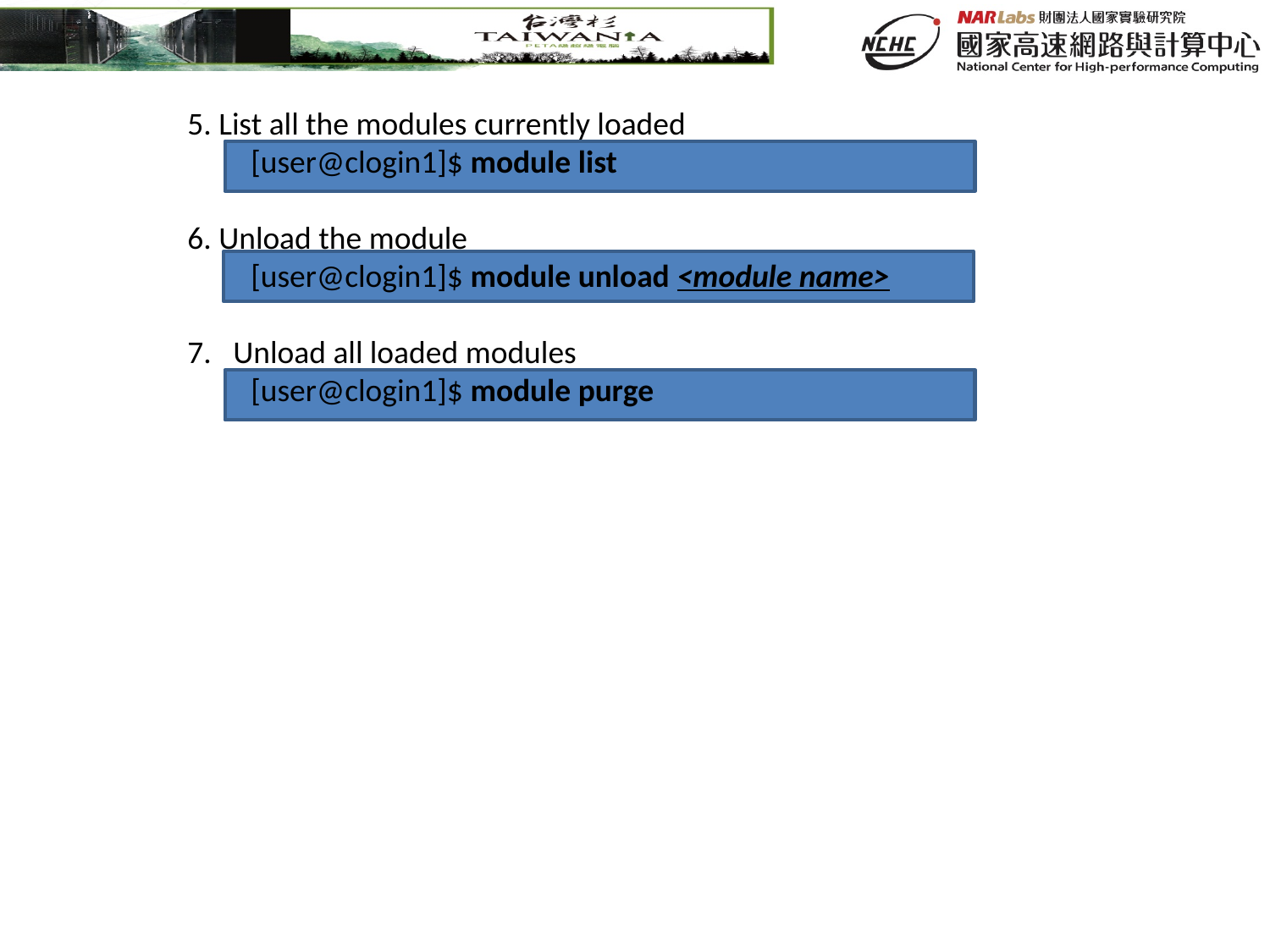

5. List all the modules currently loaded
[user@clogin1]$ module list

6. Unload the module
[user@clogin1]$ module unload <module name>

7.   Unload all loaded modules
[user@clogin1]$ module purge